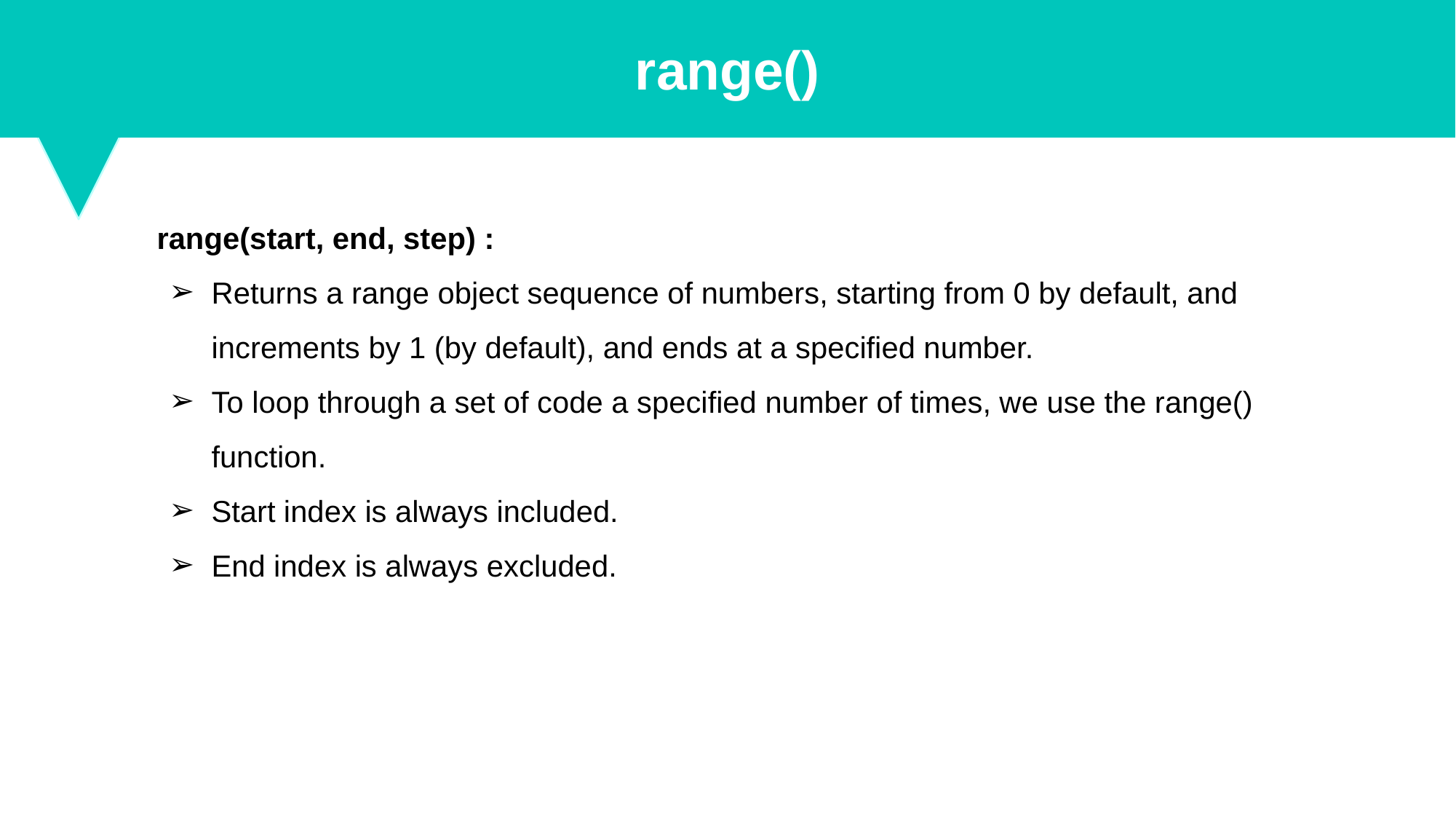

range()

range(start, end, step) :
Returns a range object sequence of numbers, starting from 0 by default, and increments by 1 (by default), and ends at a specified number.
To loop through a set of code a specified number of times, we use the range() function.
Start index is always included.
End index is always excluded.